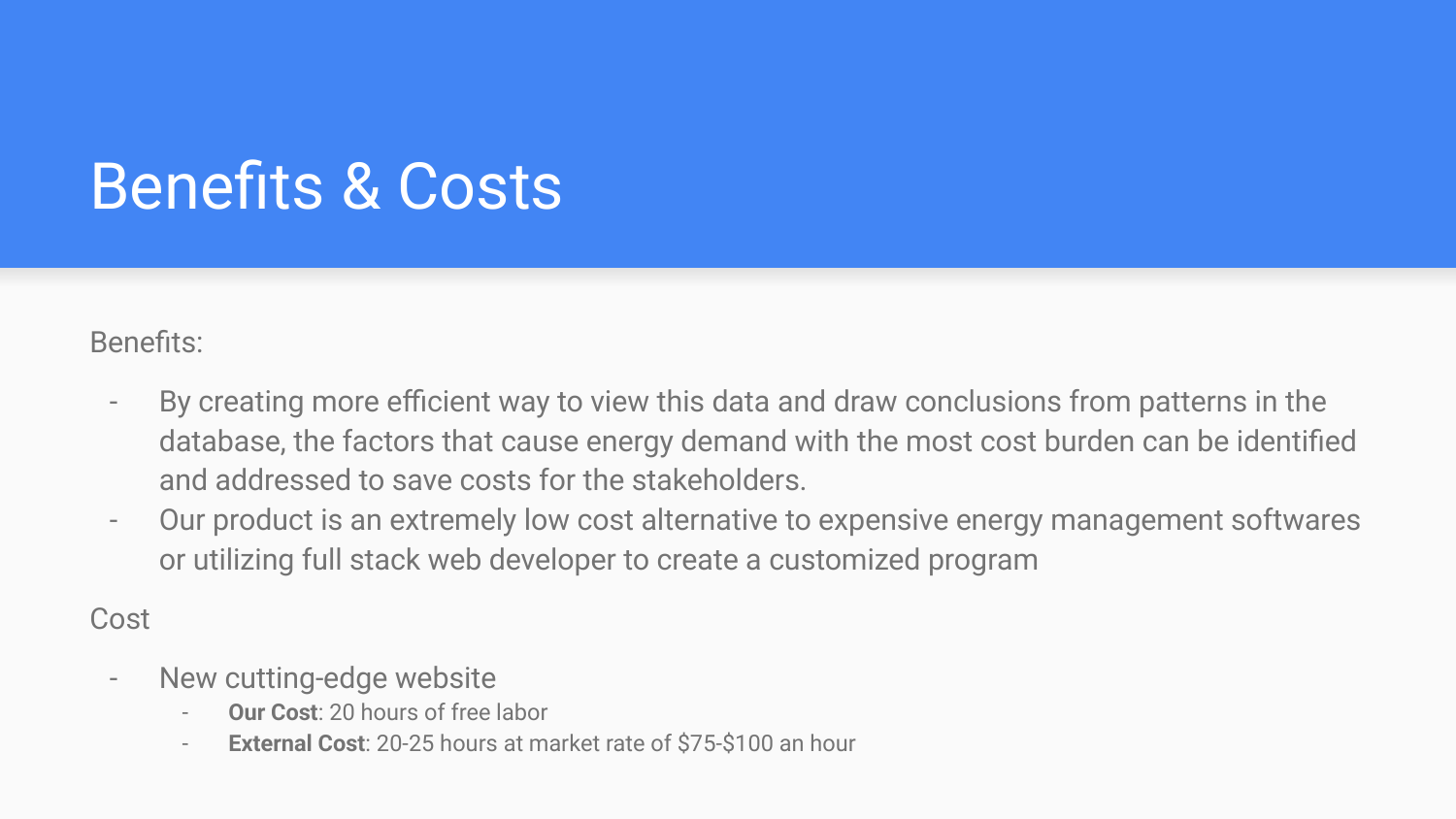

# Benefits & Costs
Benefits:
By creating more efficient way to view this data and draw conclusions from patterns in the database, the factors that cause energy demand with the most cost burden can be identified and addressed to save costs for the stakeholders.
Our product is an extremely low cost alternative to expensive energy management softwares or utilizing full stack web developer to create a customized program
Cost
New cutting-edge website
Our Cost: 20 hours of free labor
External Cost: 20-25 hours at market rate of $75-$100 an hour